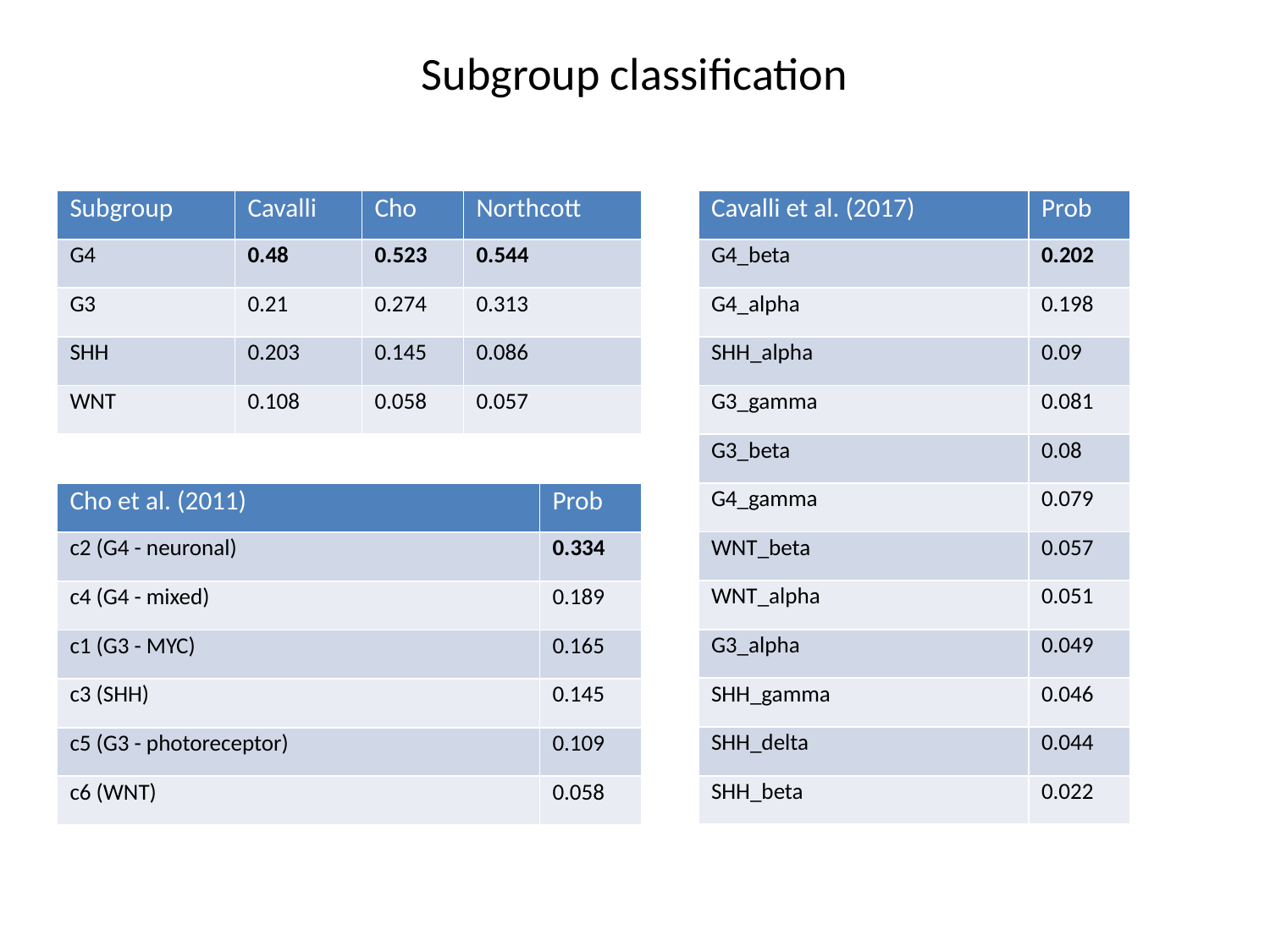

Subgroup classification
| Subgroup | Cavalli | Cho | Northcott |
| --- | --- | --- | --- |
| G4 | 0.48 | 0.523 | 0.544 |
| G3 | 0.21 | 0.274 | 0.313 |
| SHH | 0.203 | 0.145 | 0.086 |
| WNT | 0.108 | 0.058 | 0.057 |
| Cavalli et al. (2017) | Prob |
| --- | --- |
| G4\_beta | 0.202 |
| G4\_alpha | 0.198 |
| SHH\_alpha | 0.09 |
| G3\_gamma | 0.081 |
| G3\_beta | 0.08 |
| G4\_gamma | 0.079 |
| WNT\_beta | 0.057 |
| WNT\_alpha | 0.051 |
| G3\_alpha | 0.049 |
| SHH\_gamma | 0.046 |
| SHH\_delta | 0.044 |
| SHH\_beta | 0.022 |
| Cho et al. (2011) | Prob |
| --- | --- |
| c2 (G4 - neuronal) | 0.334 |
| c4 (G4 - mixed) | 0.189 |
| c1 (G3 - MYC) | 0.165 |
| c3 (SHH) | 0.145 |
| c5 (G3 - photoreceptor) | 0.109 |
| c6 (WNT) | 0.058 |